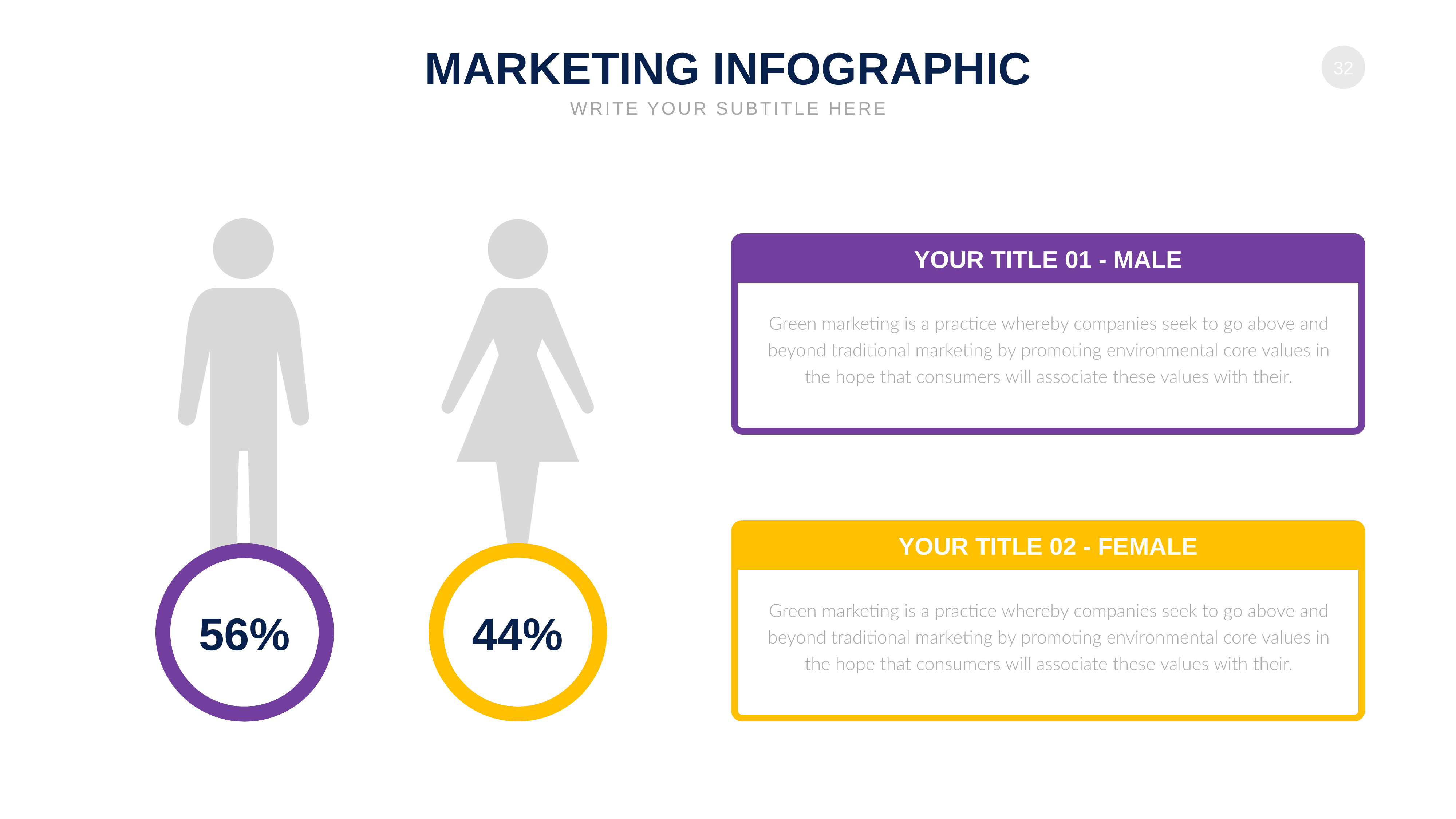

MARKETING INFOGRAPHIC
WRITE YOUR SUBTITLE HERE

YOUR TITLE 01 - MALE
Green marketing is a practice whereby companies seek to go above and beyond traditional marketing by promoting environmental core values in the hope that consumers will associate these values with their.

YOUR TITLE 02 - FEMALE

Green marketing is a practice whereby companies seek to go above and beyond traditional marketing by promoting environmental core values in the hope that consumers will associate these values with their.
56%
44%